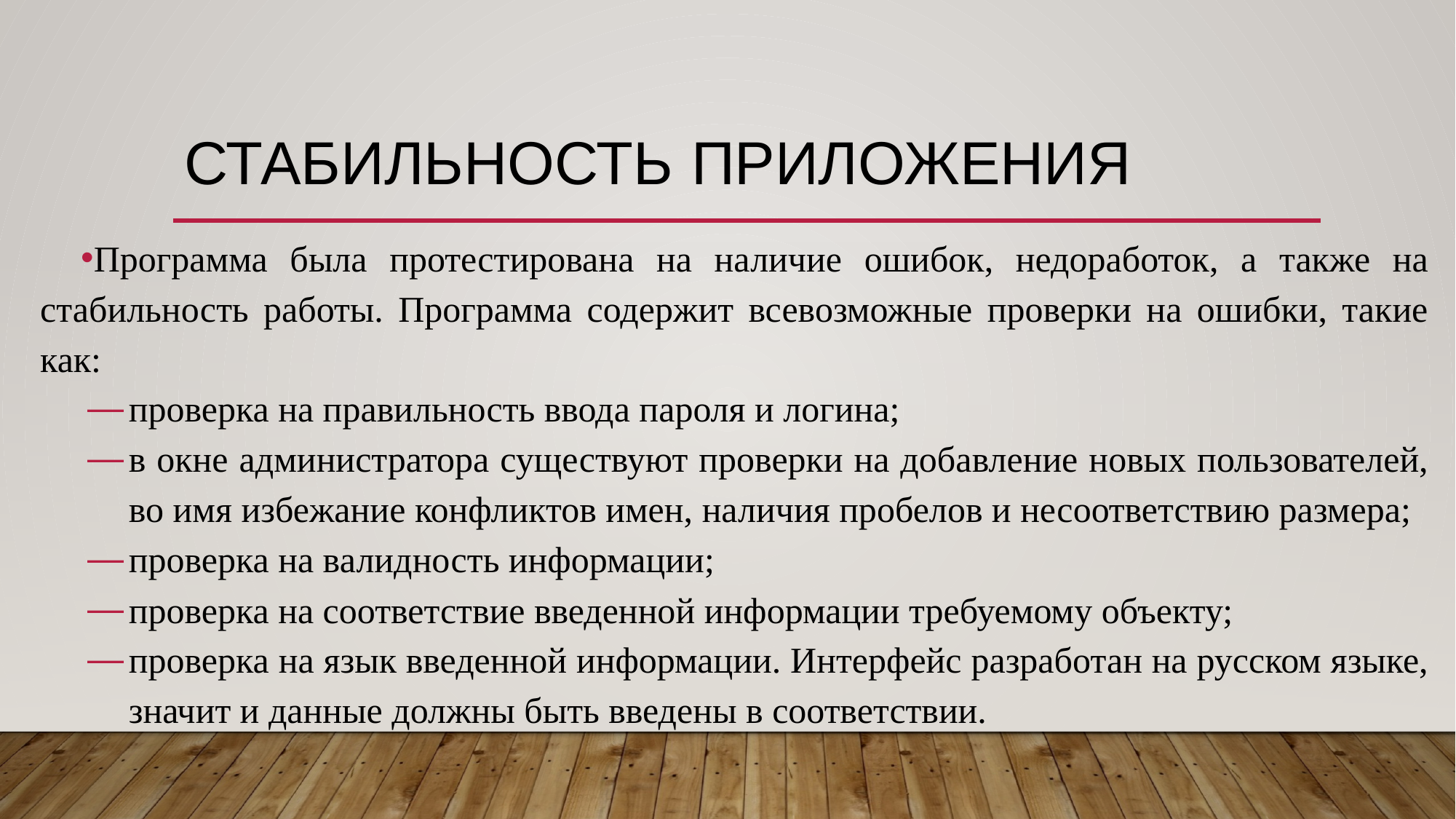

# Стабильность приложения
Программа была протестирована на наличие ошибок, недоработок, а также на стабильность работы. Программа содержит всевозможные проверки на ошибки, такие как:
проверка на правильность ввода пароля и логина;
в окне администратора существуют проверки на добавление новых пользователей, во имя избежание конфликтов имен, наличия пробелов и несоответствию размера;
проверка на валидность информации;
проверка на соответствие введенной информации требуемому объекту;
проверка на язык введенной информации. Интерфейс разработан на русском языке, значит и данные должны быть введены в соответствии.